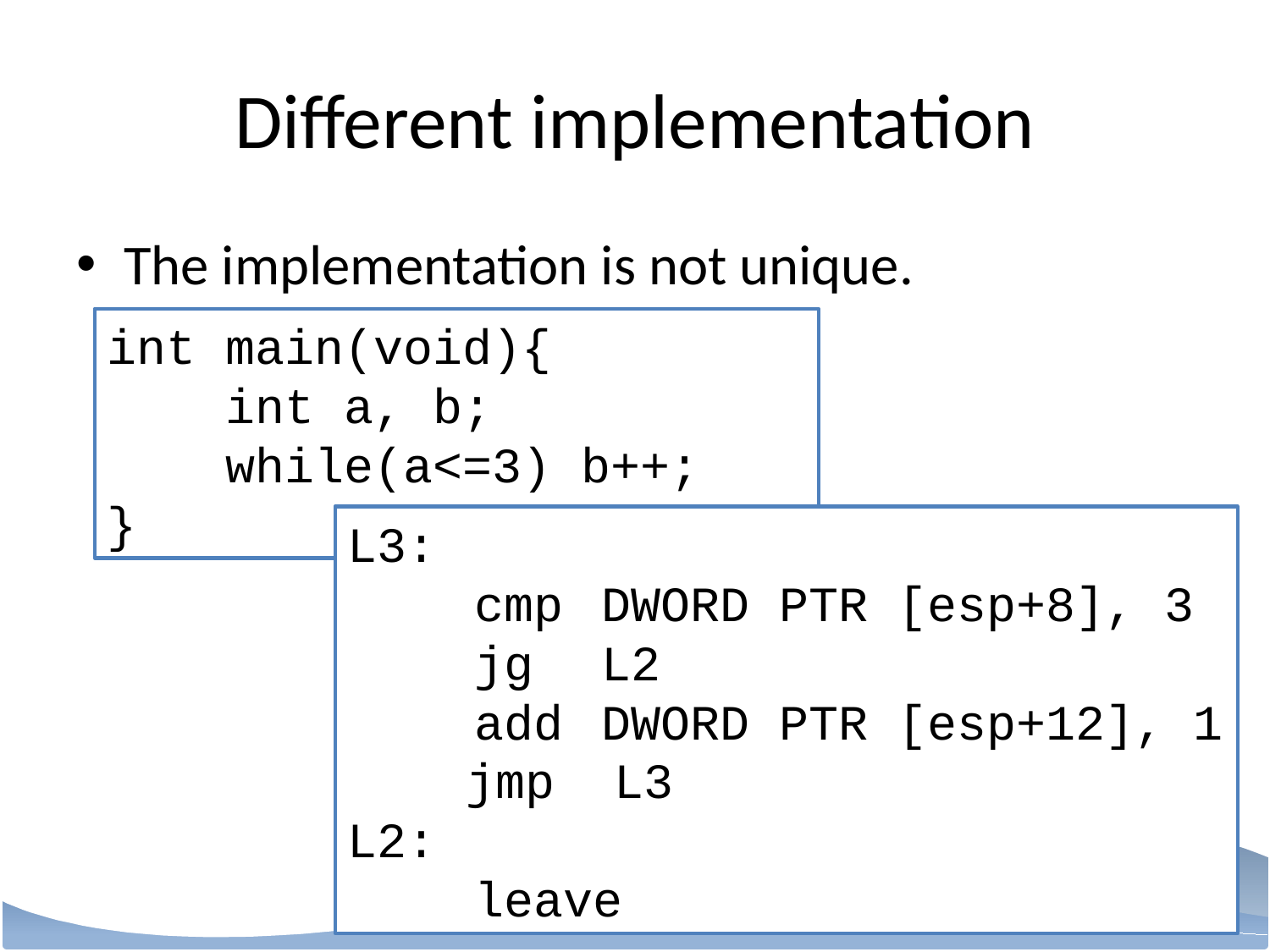

# Different implementation
The implementation is not unique.
int main(void){
    int a, b;
    while(a<=3) b++;
}
L3:
	cmp	DWORD PTR [esp+8], 3
	jg	L2
	add	DWORD PTR [esp+12], 1
    jmp  L3
L2:
	leave